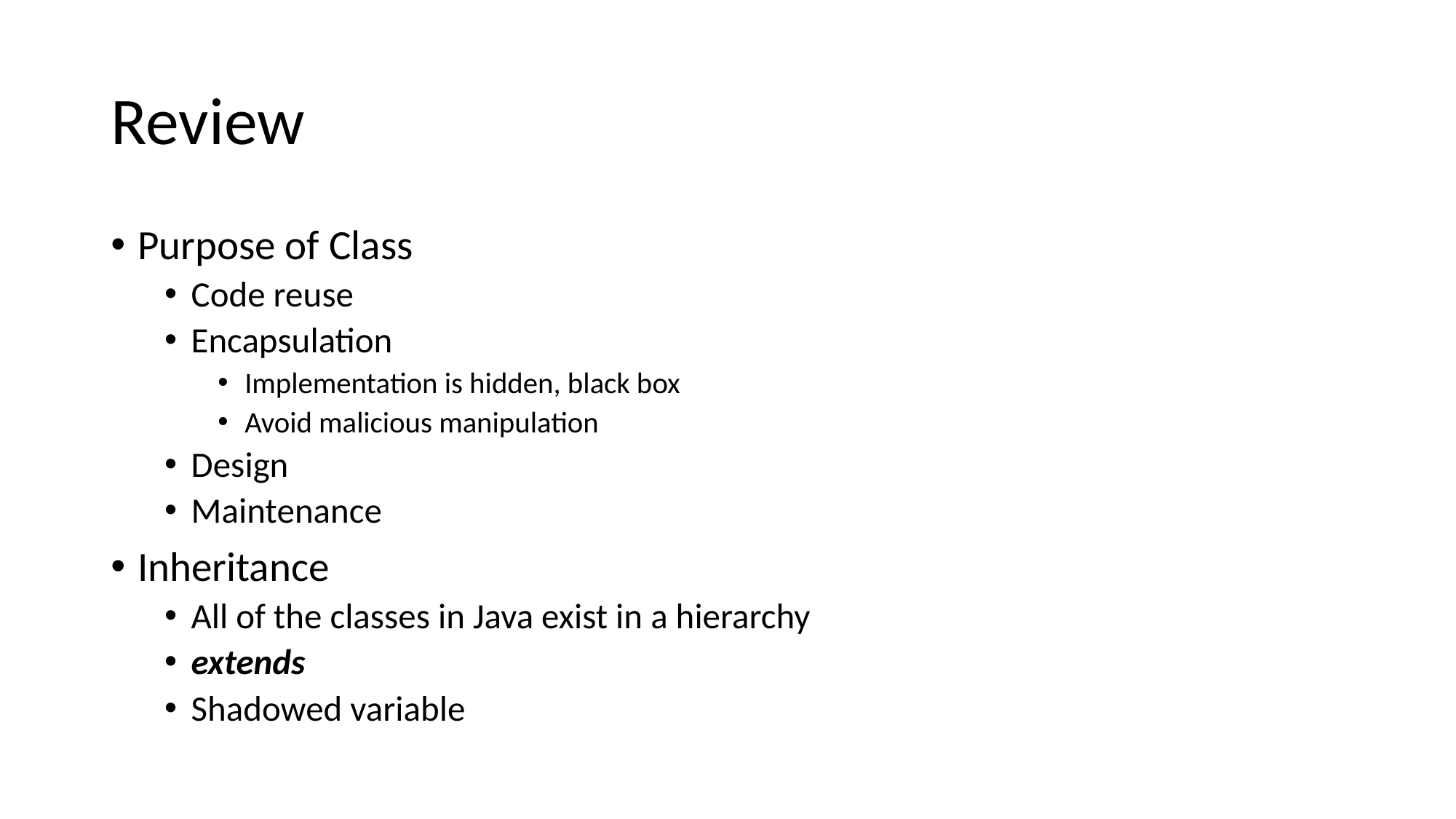

# Review
Purpose of Class
Code reuse
Encapsulation
Implementation is hidden, black box
Avoid malicious manipulation
Design
Maintenance
Inheritance
All of the classes in Java exist in a hierarchy
extends
Shadowed variable